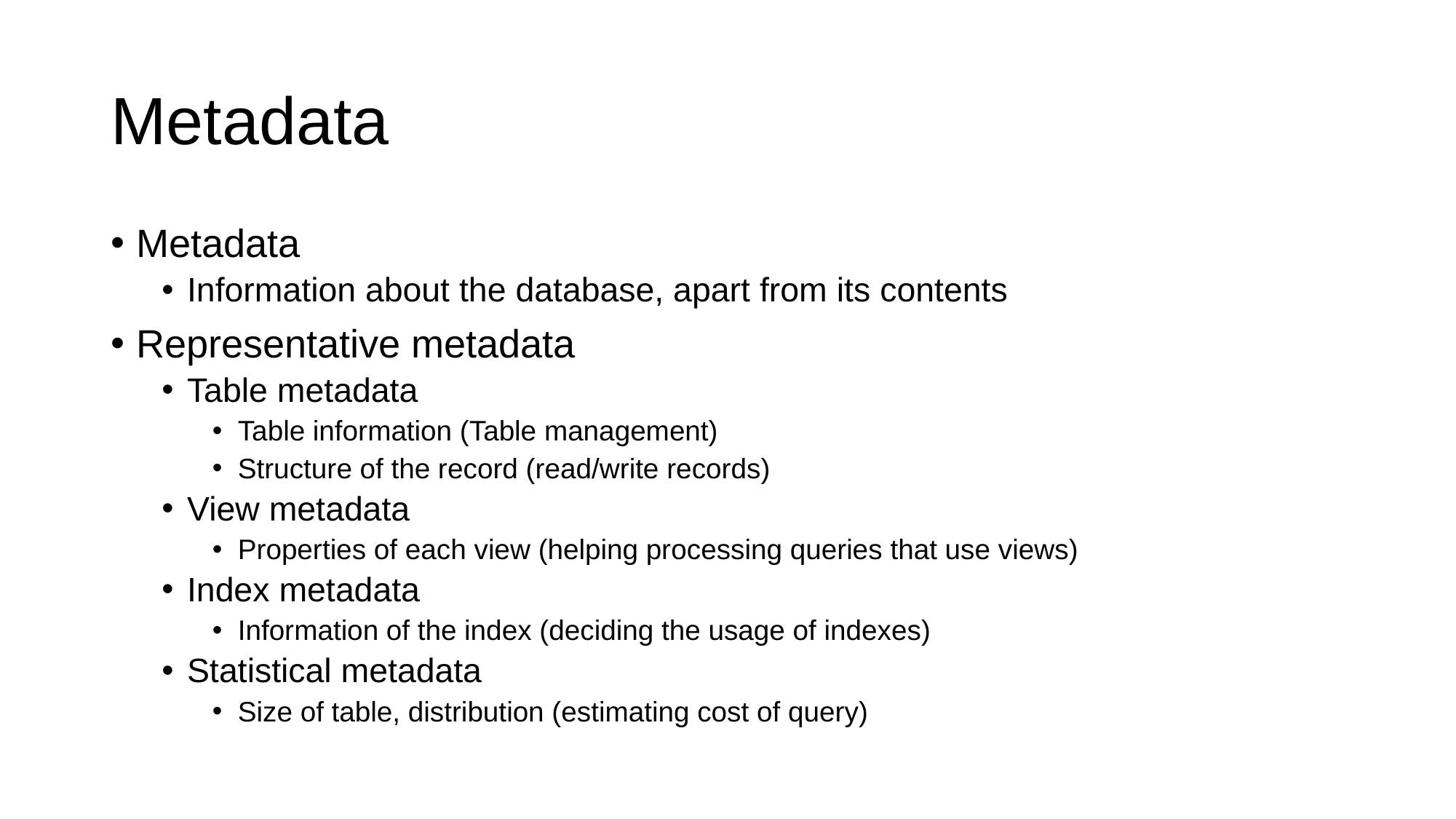

# Metadata
Metadata
Information about the database, apart from its contents
Representative metadata
Table metadata
Table information (Table management)
Structure of the record (read/write records)
View metadata
Properties of each view (helping processing queries that use views)
Index metadata
Information of the index (deciding the usage of indexes)
Statistical metadata
Size of table, distribution (estimating cost of query)